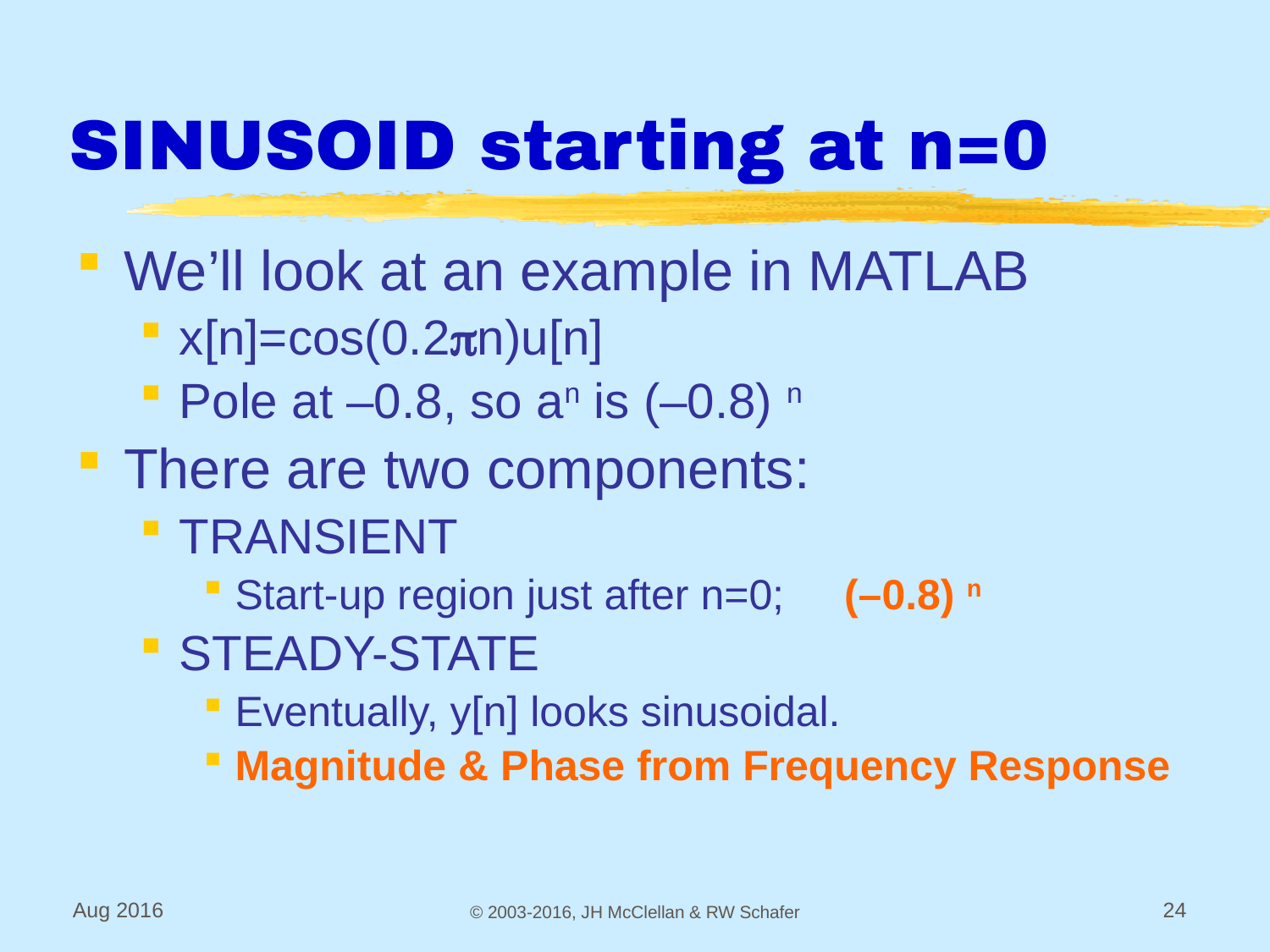

# SINUSOID starting at n=0
We’ll look at an example in MATLAB
x[n]=cos(0.2πn)u[n]
Pole at –0.8, so an is (–0.8) n
There are two components:
TRANSIENT
Start-up region just after n=0;     (–0.8) n
STEADY-STATE
Eventually, y[n] looks sinusoidal.
Magnitude & Phase from Frequency Response
Aug 2016
© 2003-2016, JH McClellan & RW Schafer
24